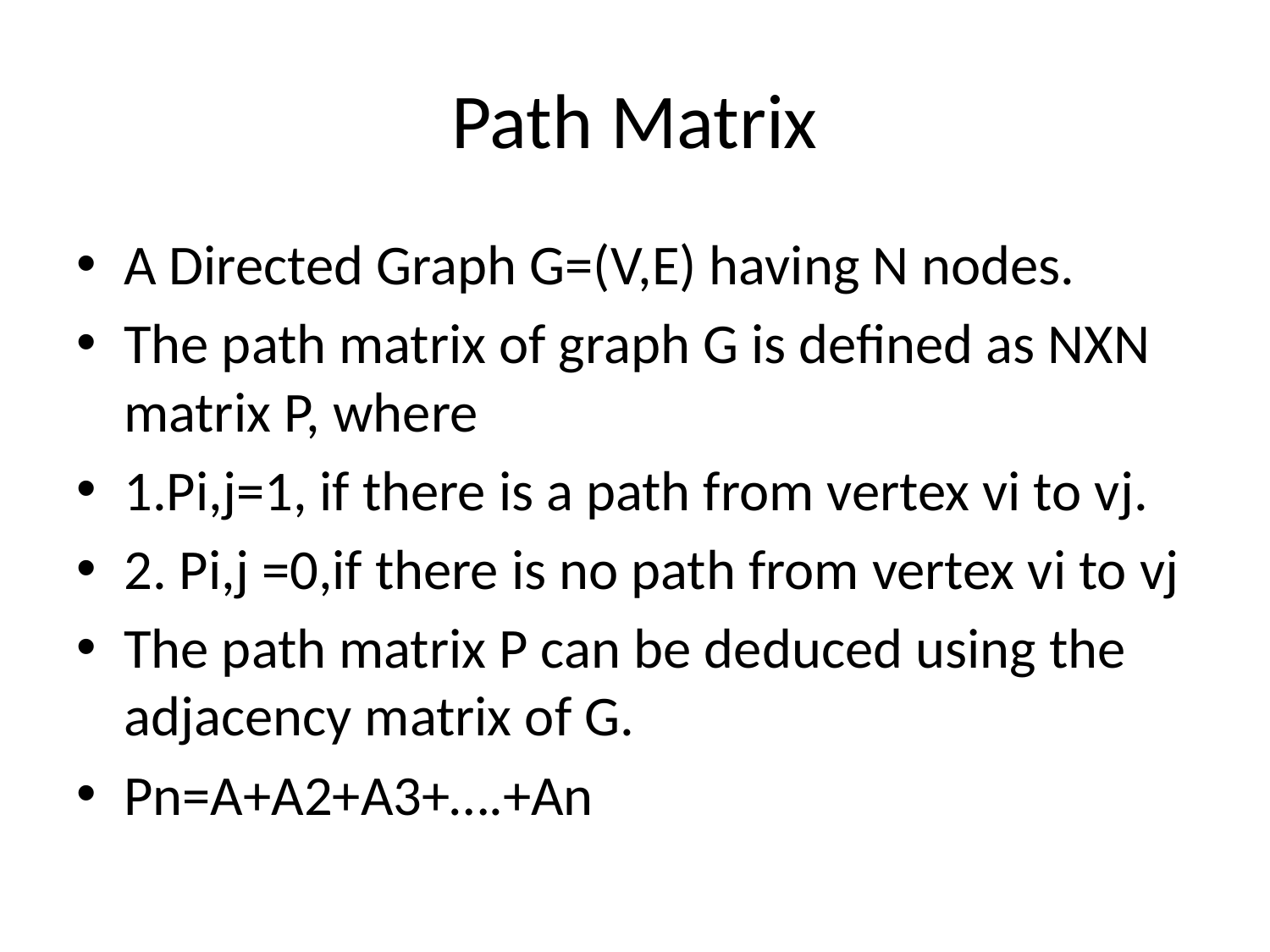

# Path Matrix
A Directed Graph G=(V,E) having N nodes.
The path matrix of graph G is defined as NXN matrix P, where
1.Pi,j=1, if there is a path from vertex vi to vj.
2. Pi,j =0,if there is no path from vertex vi to vj
The path matrix P can be deduced using the adjacency matrix of G.
Pn=A+A2+A3+….+An